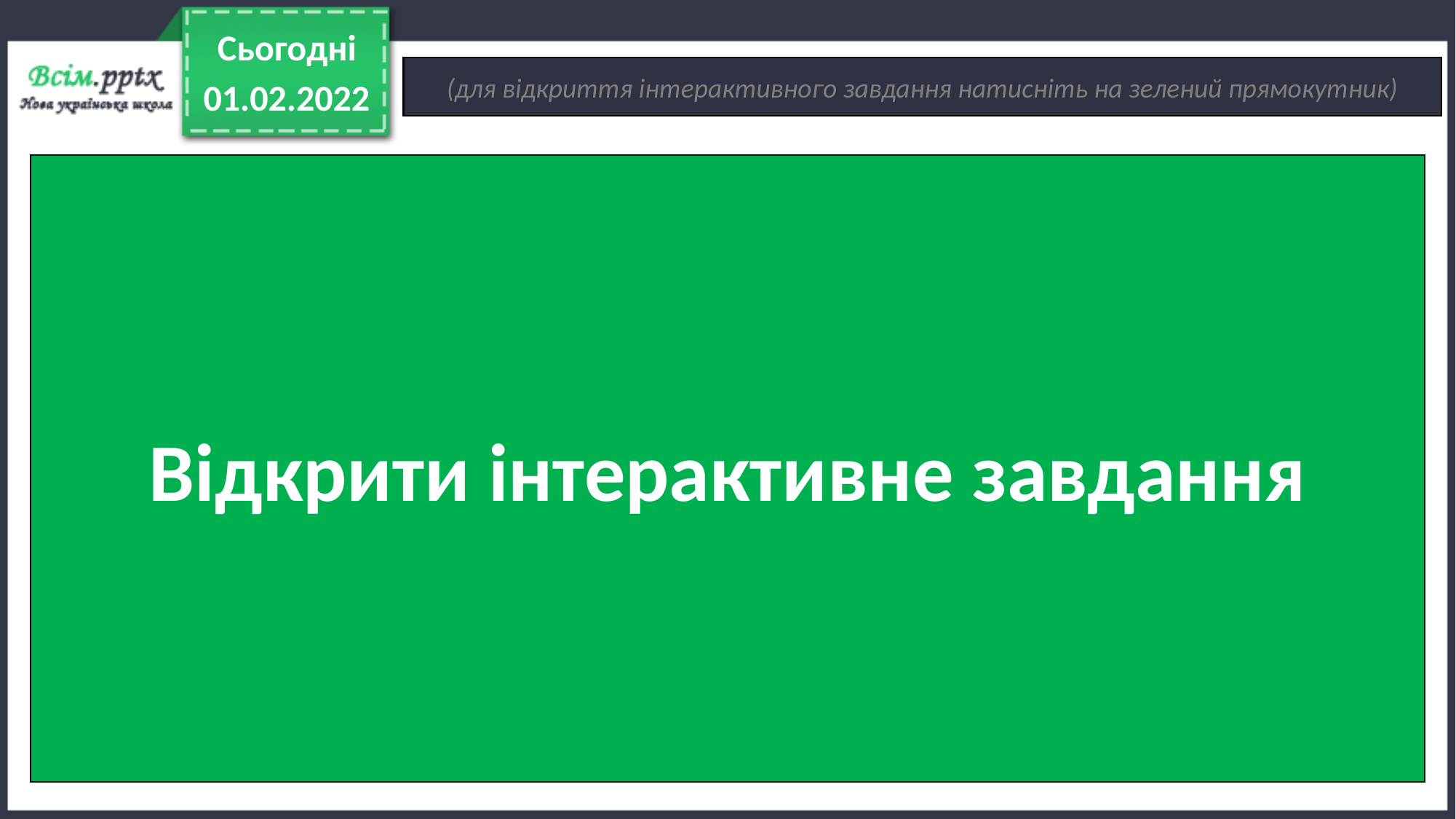

Сьогодні
(для відкриття інтерактивного завдання натисніть на зелений прямокутник)
01.02.2022
Відкрити інтерактивне завдання